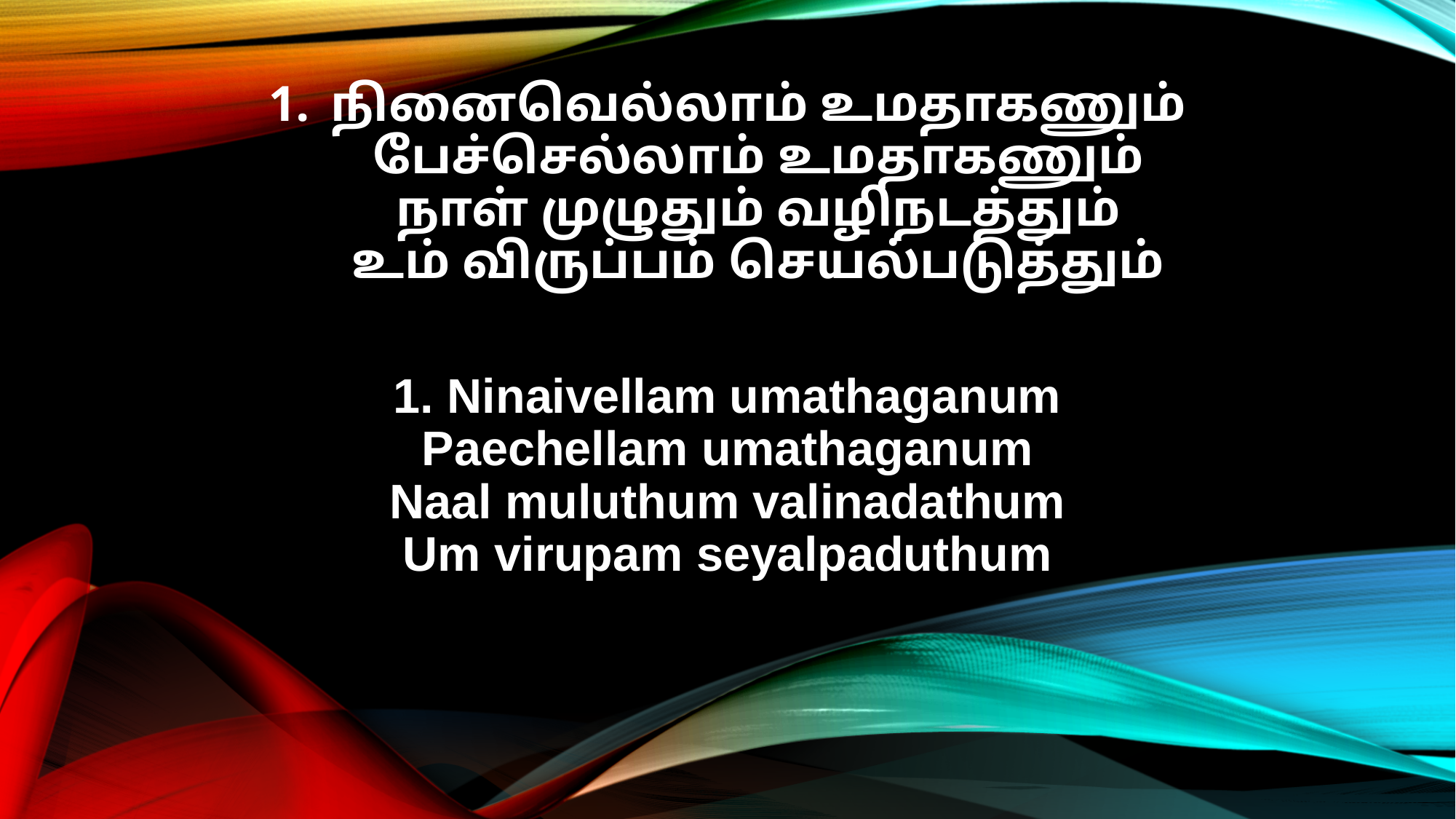

நினைவெல்லாம் உமதாகணும்
பேச்செல்லாம் உமதாகணும்
நாள் முழுதும் வழிநடத்தும்
உம் விருப்பம் செயல்படுத்தும்

1. Ninaivellam umathaganum
Paechellam umathaganum
Naal muluthum valinadathum
Um virupam seyalpaduthum